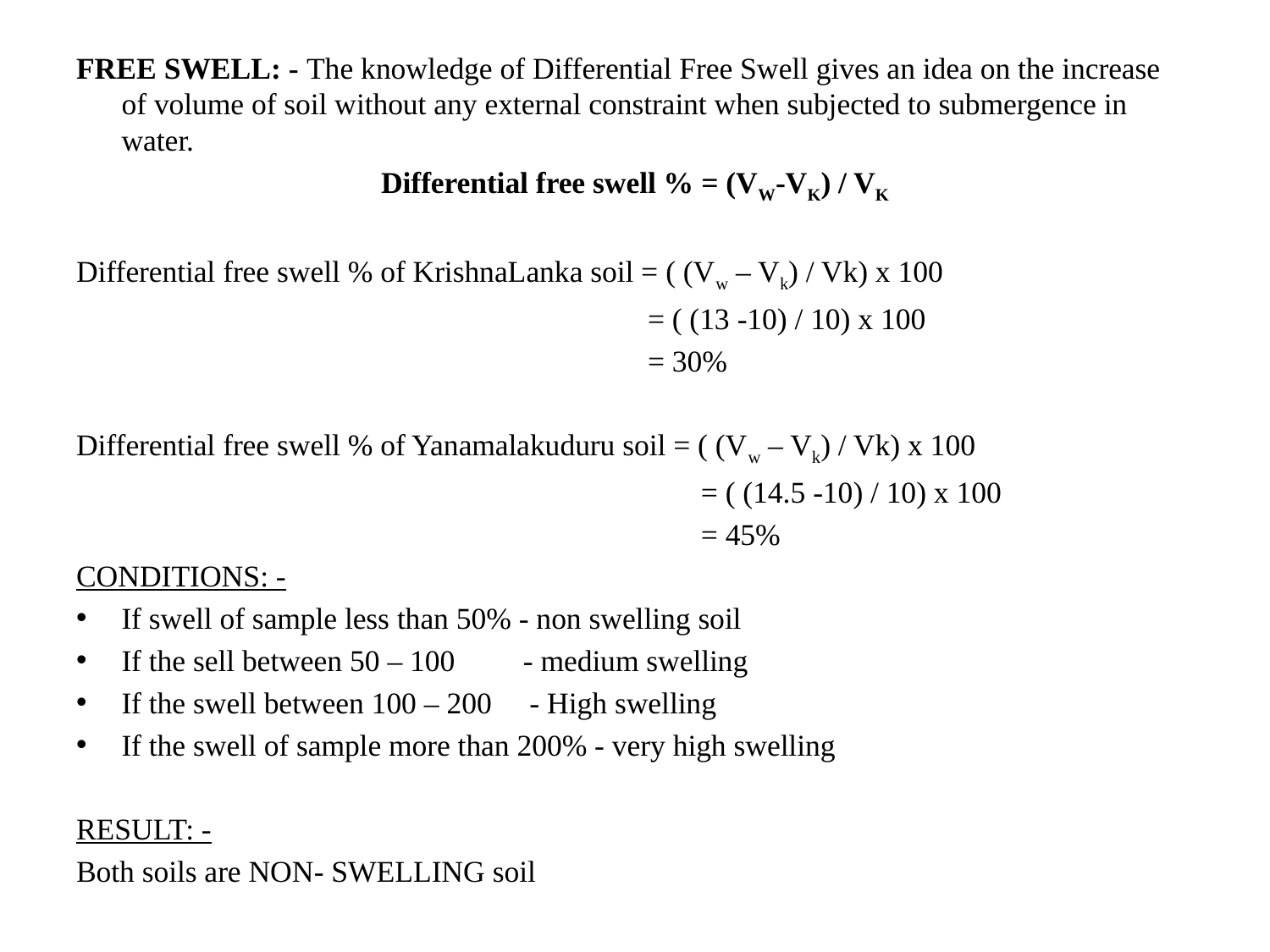

FREE SWELL: - The knowledge of Differential Free Swell gives an idea on the increase of volume of soil without any external constraint when subjected to submergence in water.
Differential free swell % = (VW-VK) / VK

Differential free swell % of KrishnaLanka soil = ( (Vw – Vk) / Vk) x 100
                                                                           = ( (13 -10) / 10) x 100
                                                                           = 30%

Differential free swell % of Yanamalakuduru soil = ( (Vw – Vk) / Vk) x 100
                                                                                  = ( (14.5 -10) / 10) x 100
                                                                                  = 45%
CONDITIONS: -
If swell of sample less than 50% - non swelling soil
If the sell between 50 – 100         - medium swelling
If the swell between 100 – 200     - High swelling
If the swell of sample more than 200% - very high swelling

RESULT: -
Both soils are NON- SWELLING soil